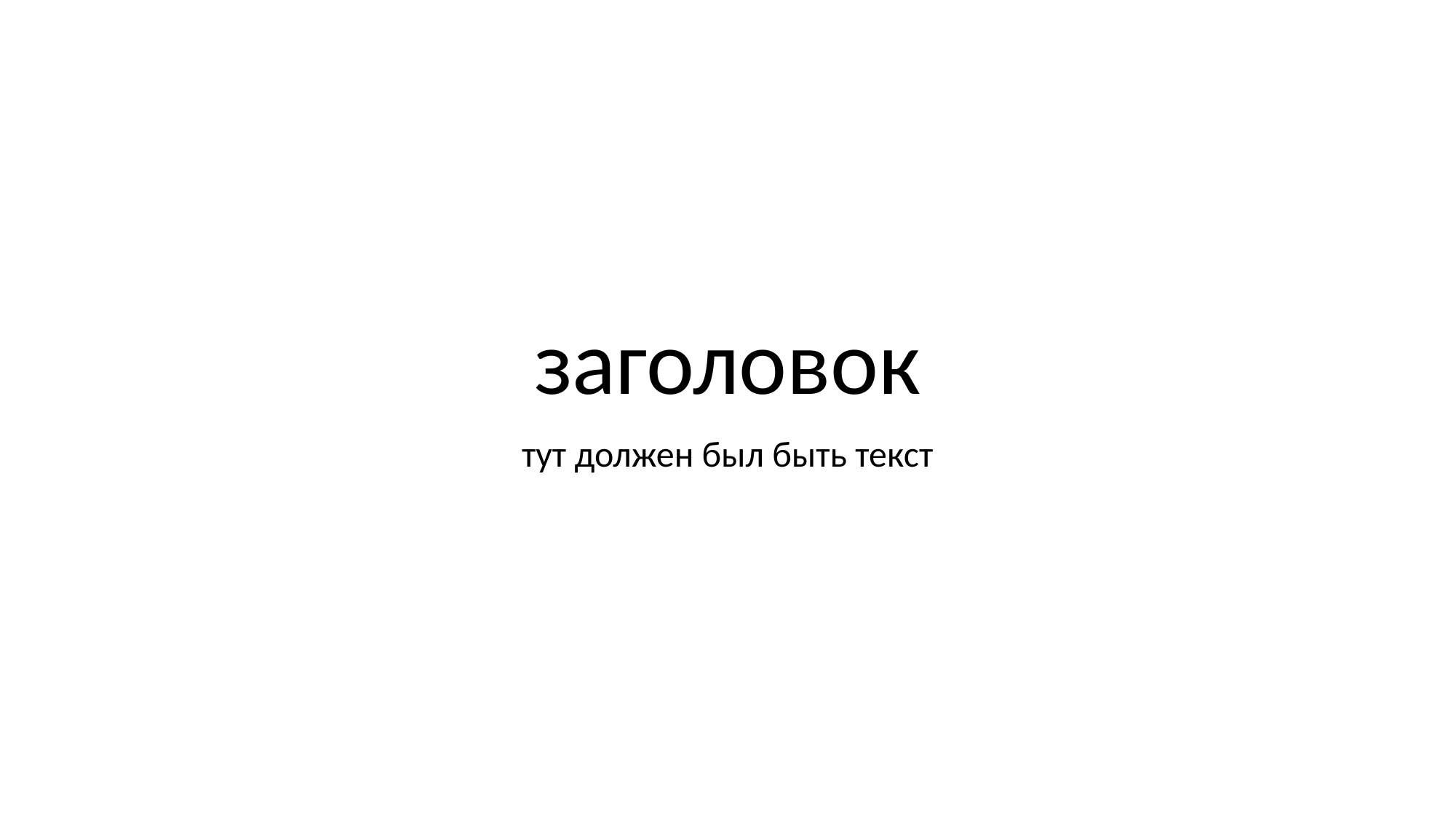

# заголовок
тут должен был быть текст